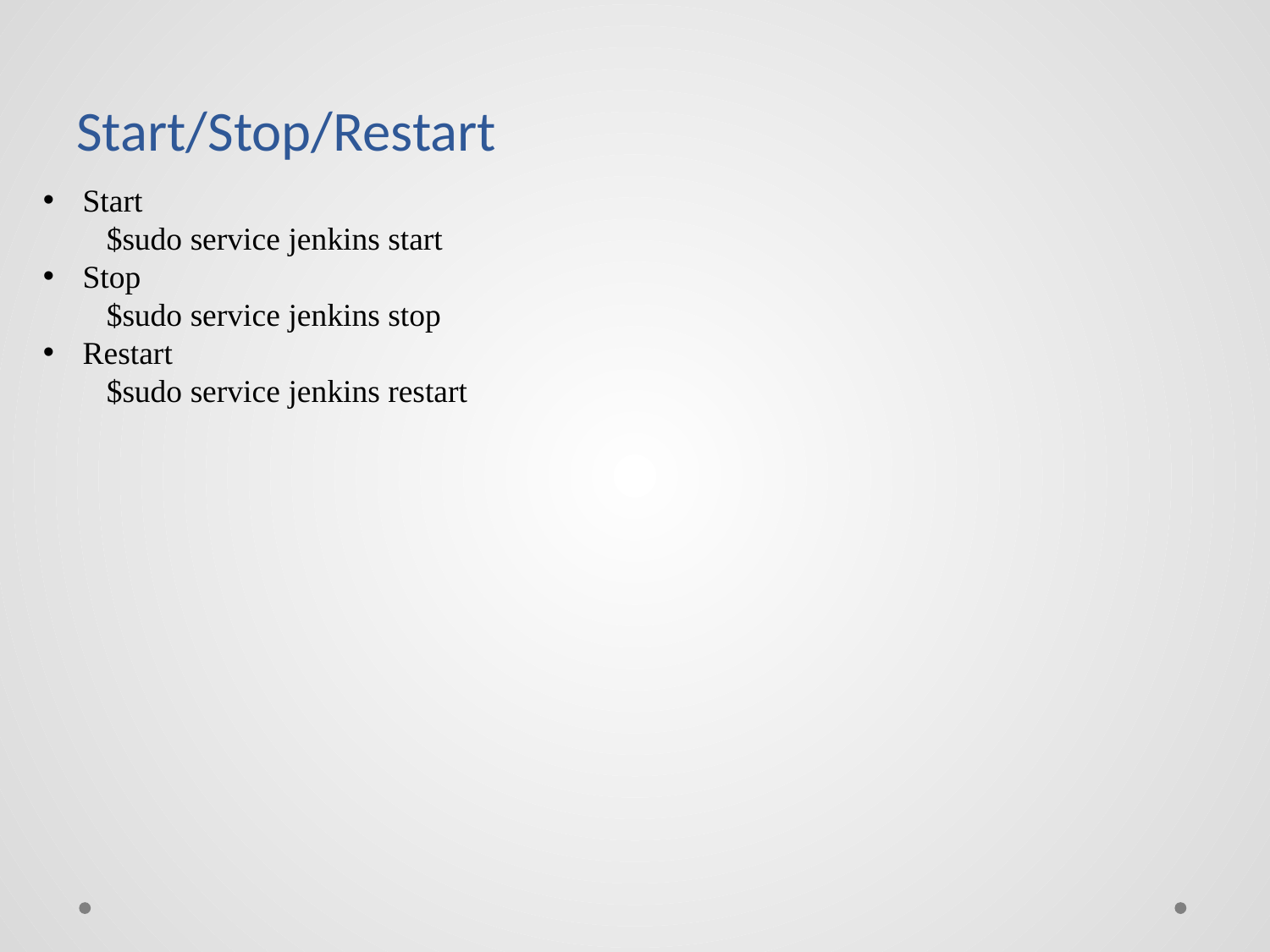

# Start/Stop/Restart

Start
$sudo service jenkins start
Stop
$sudo service jenkins stop
Restart
$sudo service jenkins restart